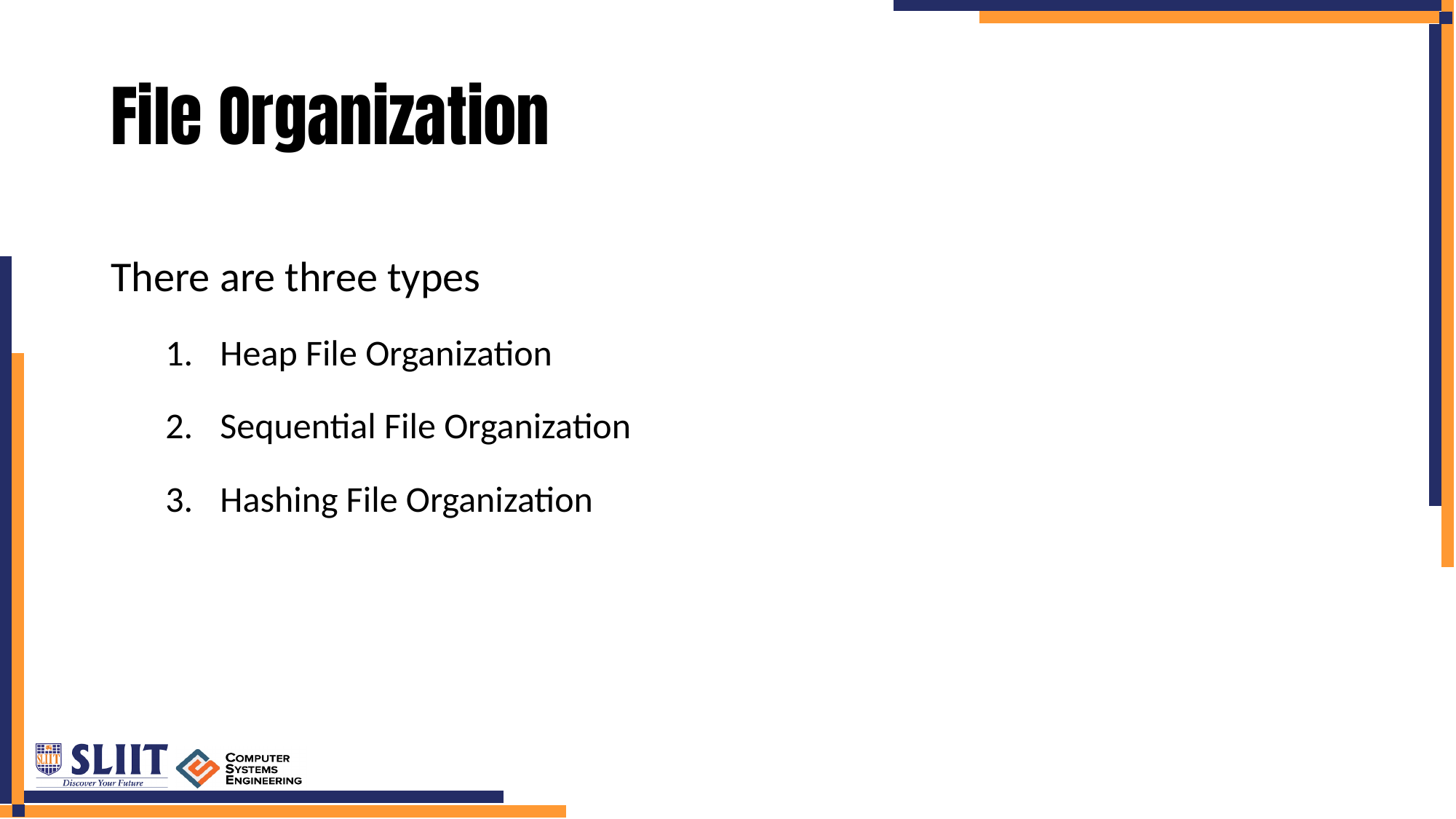

# File Organization
There are three types
Heap File Organization
Sequential File Organization
Hashing File Organization